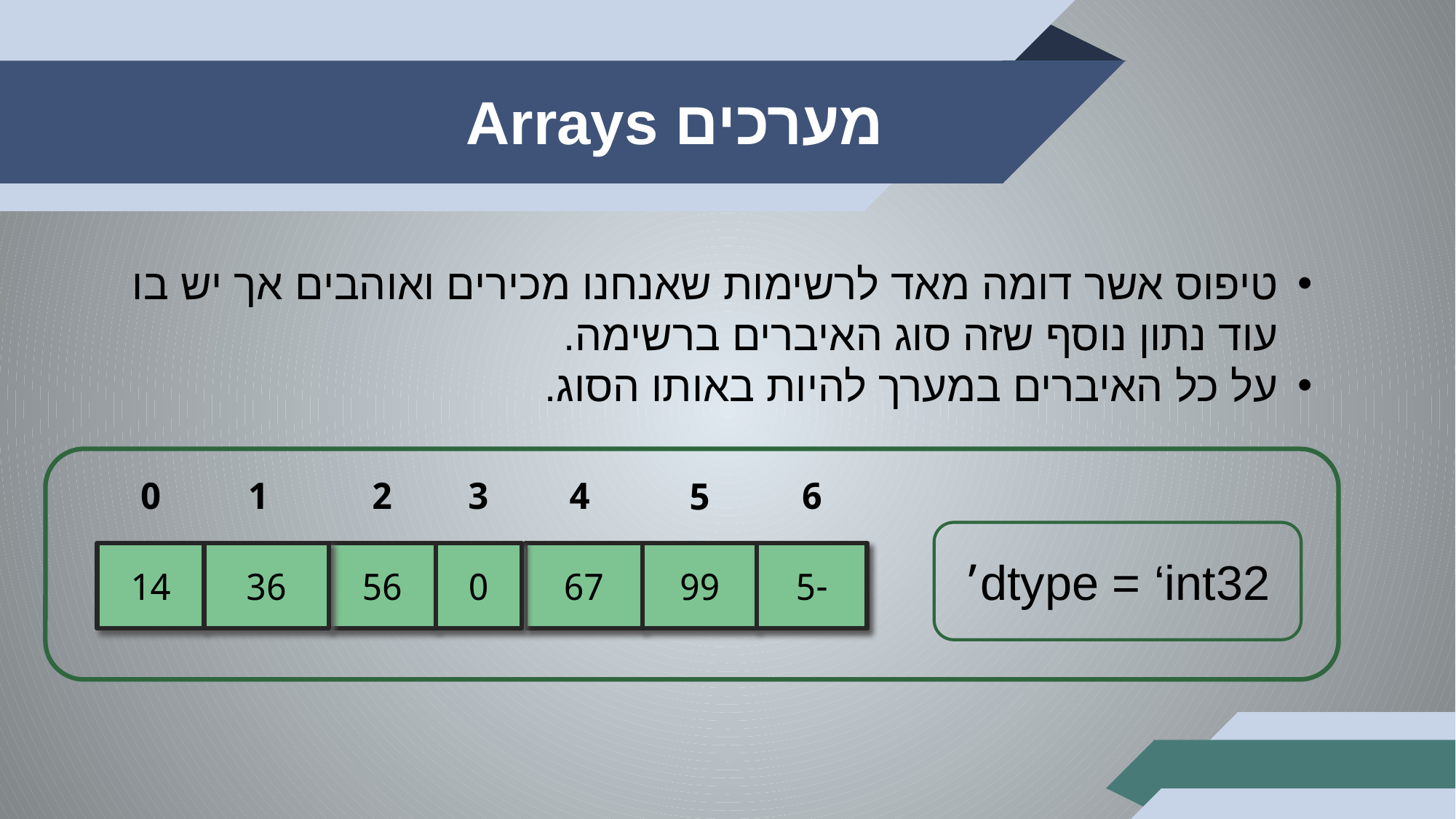

# מערכים Arrays
טיפוס אשר דומה מאד לרשימות שאנחנו מכירים ואוהבים אך יש בו עוד נתון נוסף שזה סוג האיברים ברשימה.
על כל האיברים במערך להיות באותו הסוג.

0
1
2
3
4
6
5
14
36
56
0
67
99
-5
dtype = ‘int32’